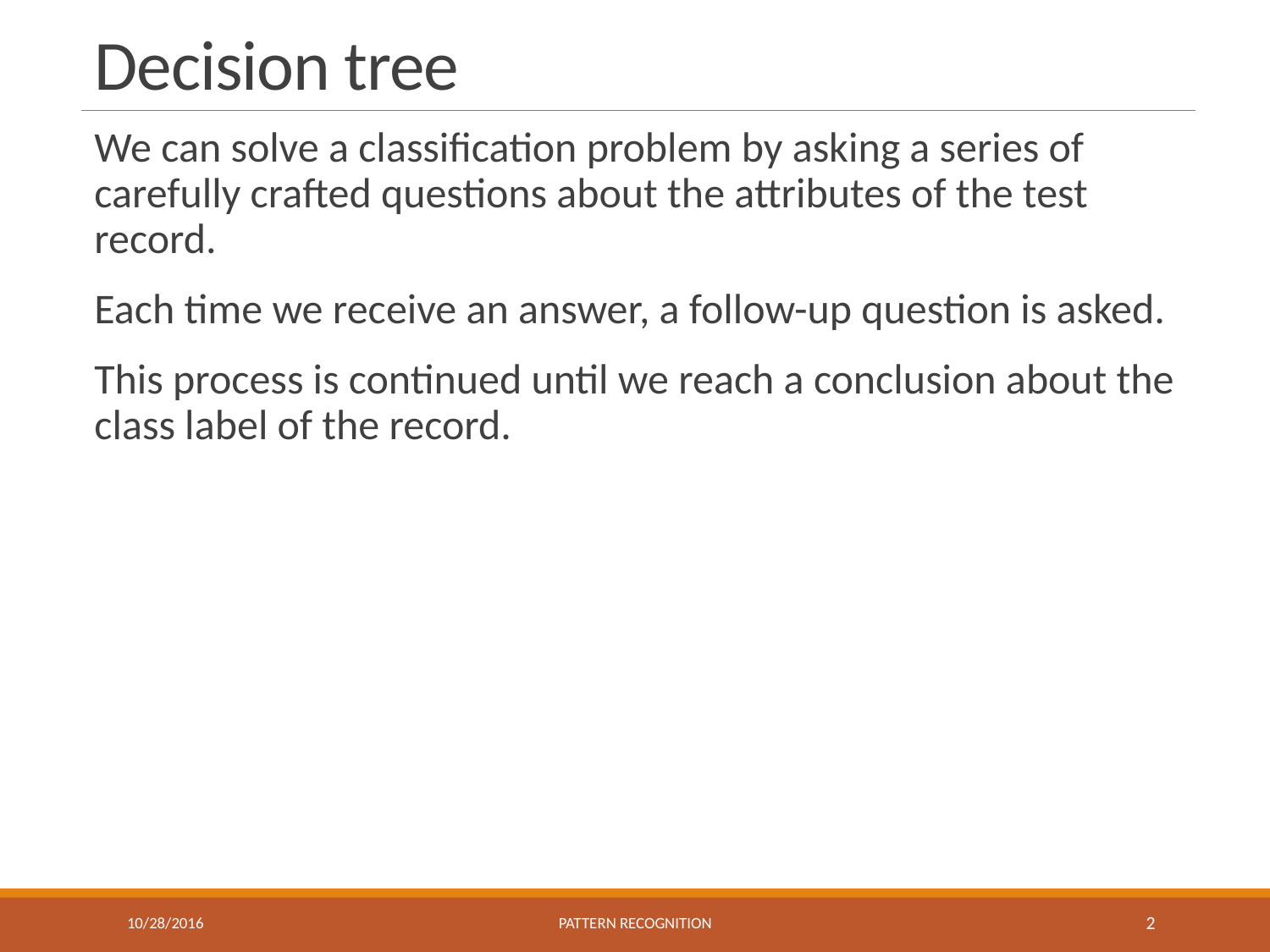

# Decision tree
We can solve a classification problem by asking a series of carefully crafted questions about the attributes of the test record.
Each time we receive an answer, a follow-up question is asked.
This process is continued until we reach a conclusion about the class label of the record.
10/28/2016
Pattern recognition
2